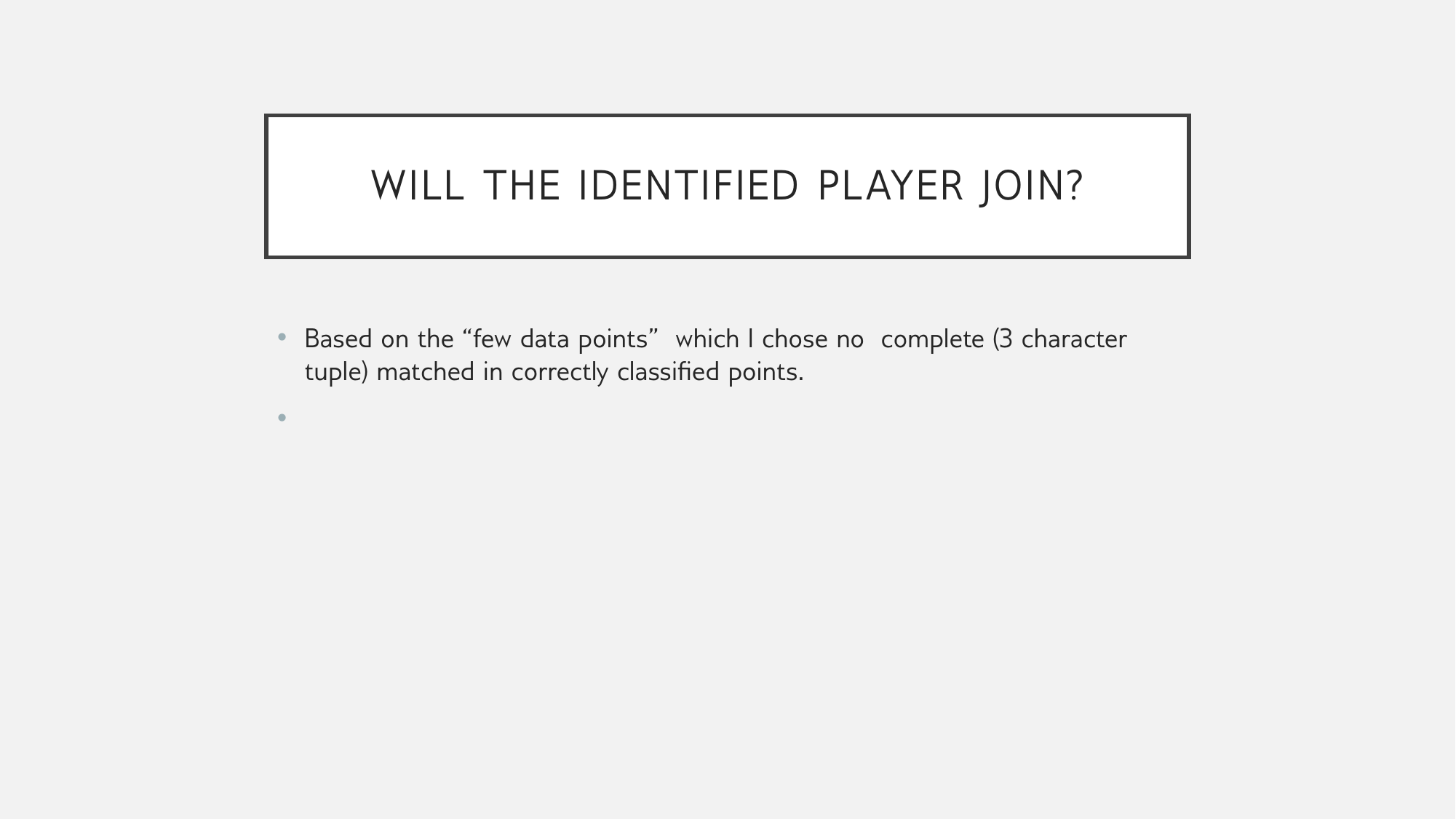

# Will the Identified player join?
Based on the “few data points”  which I chose no  complete (3 character tuple) matched in correctly classified points.